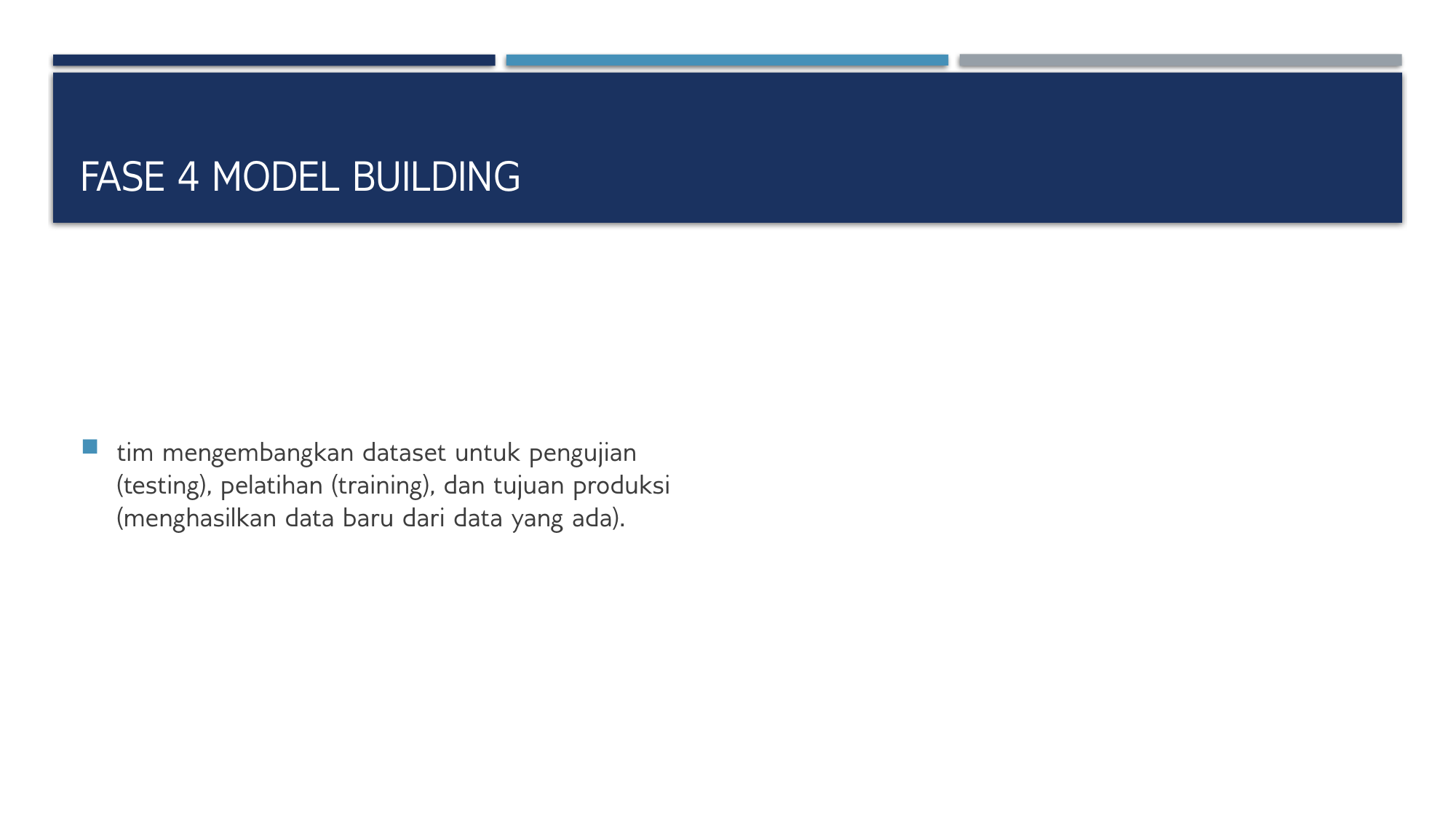

# Fase 4 Model Building
tim mengembangkan dataset untuk pengujian (testing), pelatihan (training), dan tujuan produksi (menghasilkan data baru dari data yang ada).